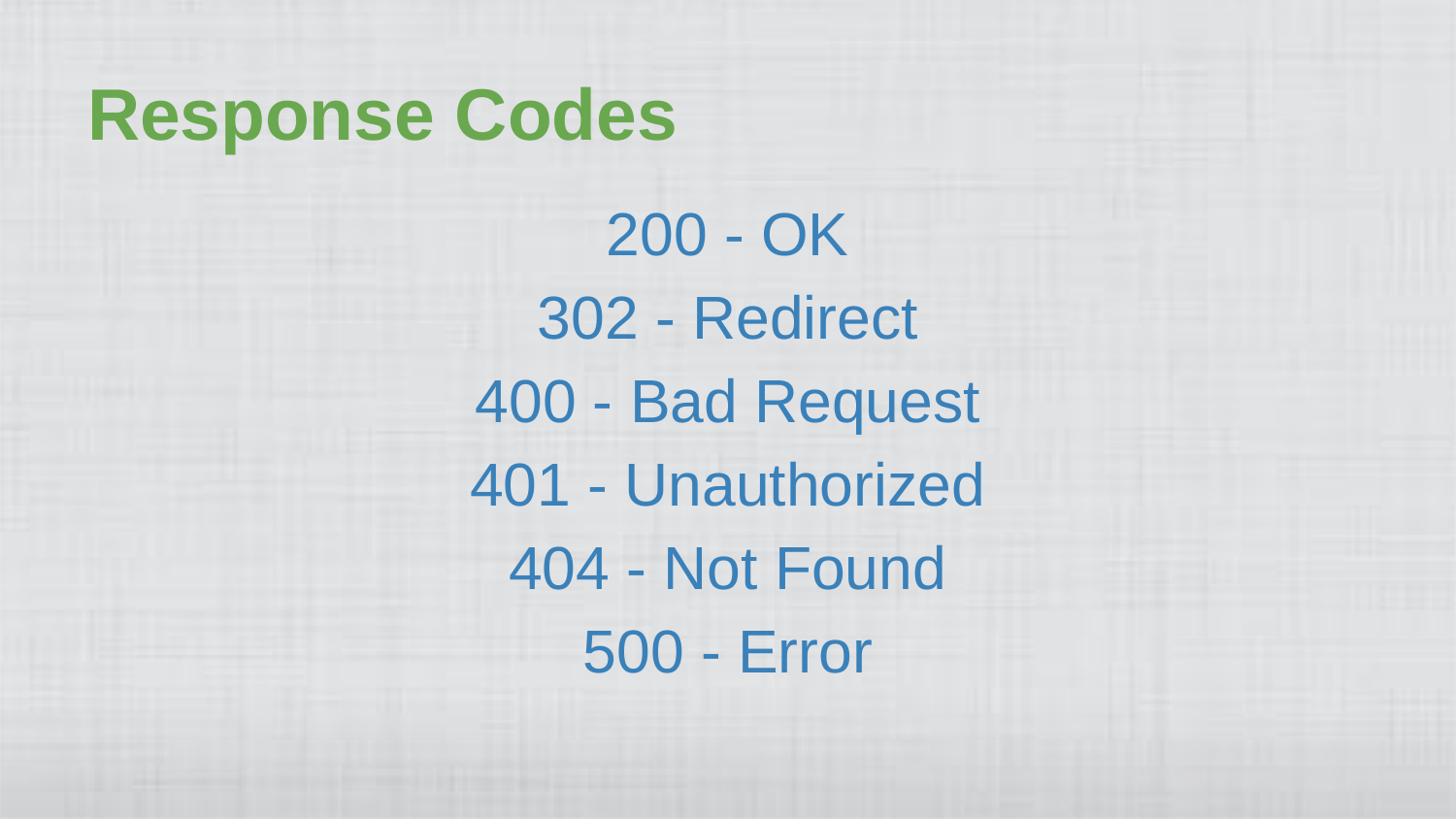

# Response Codes
200 - OK
302 - Redirect
400 - Bad Request
401 - Unauthorized
404 - Not Found
500 - Error